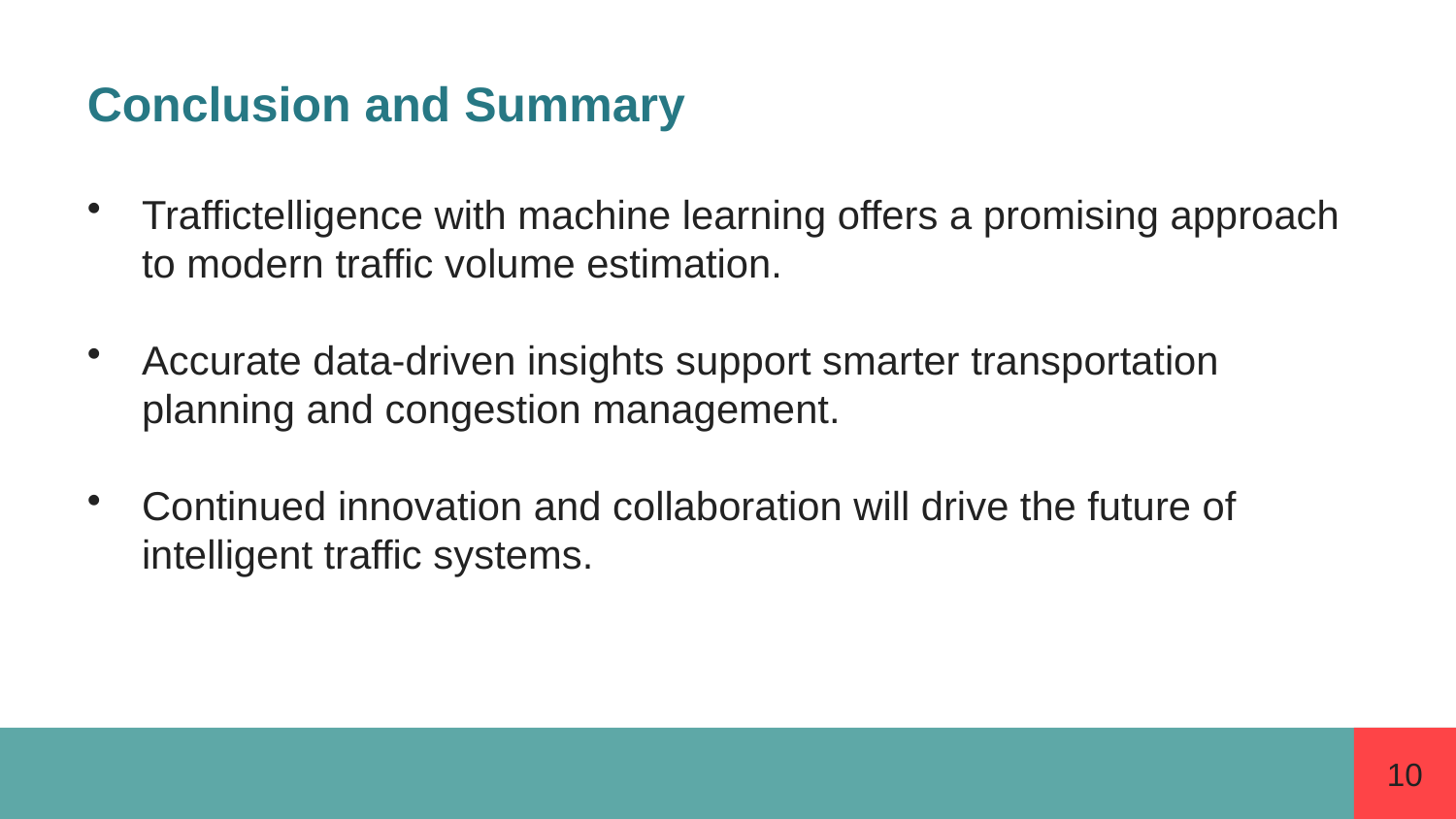

Conclusion and Summary
Traffictelligence with machine learning offers a promising approach to modern traffic volume estimation.

Accurate data-driven insights support smarter transportation planning and congestion management.

Continued innovation and collaboration will drive the future of intelligent traffic systems.

10